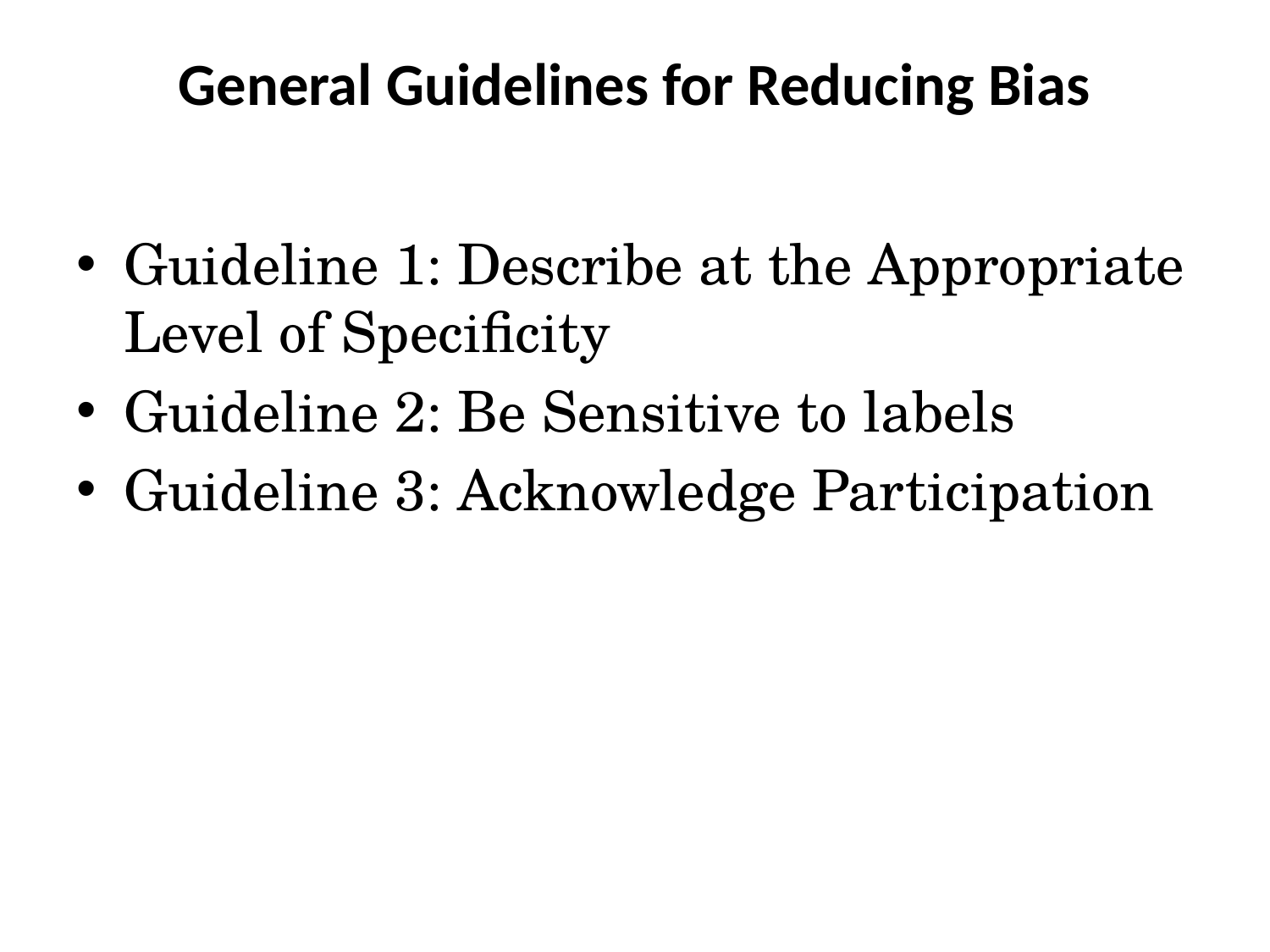

# General Guidelines for Reducing Bias
Guideline 1: Describe at the Appropriate Level of Specificity
Guideline 2: Be Sensitive to labels
Guideline 3: Acknowledge Participation
3